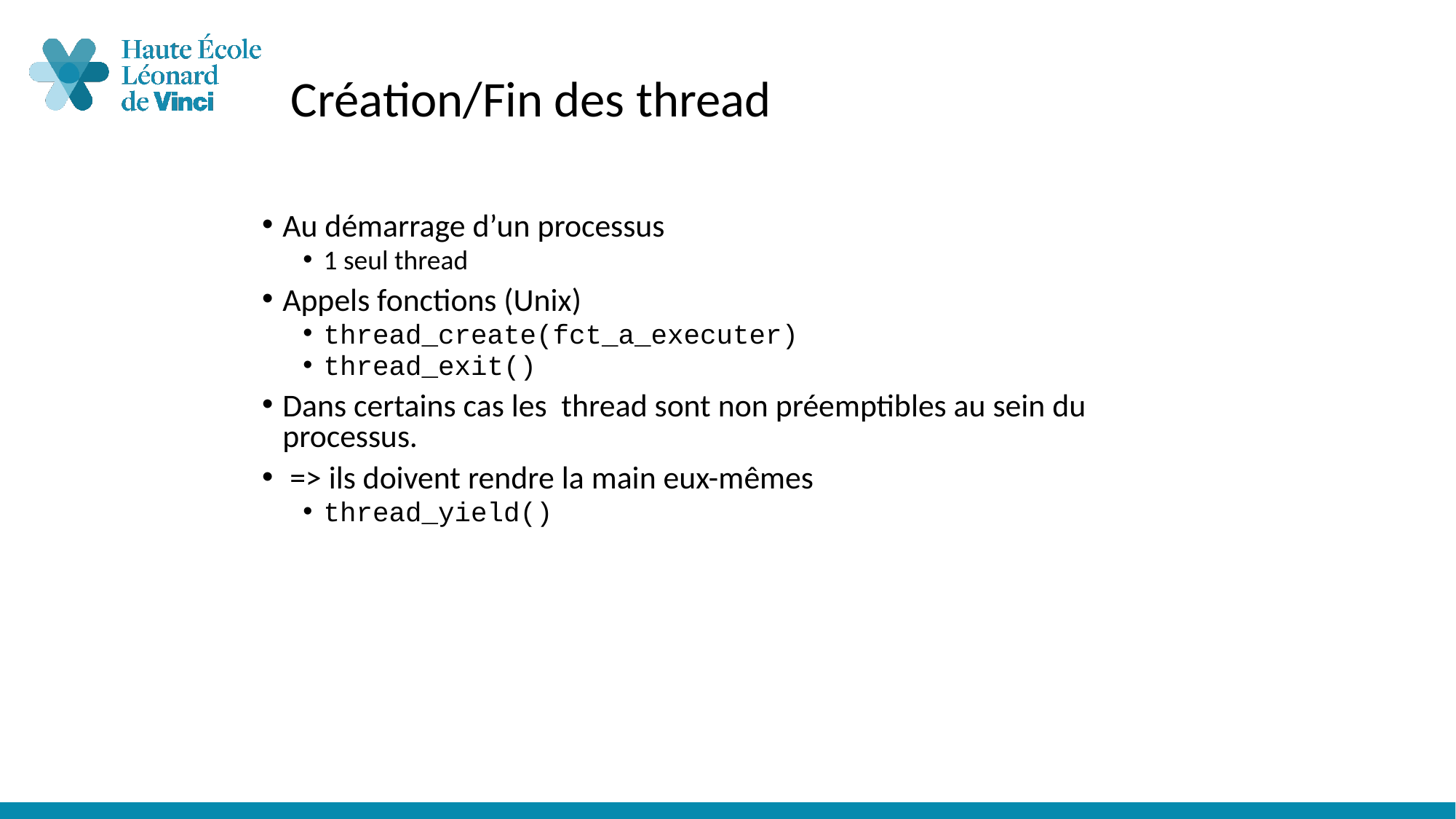

# Création/Fin des thread
Au démarrage d’un processus
1 seul thread
Appels fonctions (Unix)
thread_create(fct_a_executer)
thread_exit()
Dans certains cas les  thread sont non préemptibles au sein du processus.
 => ils doivent rendre la main eux-mêmes
thread_yield()